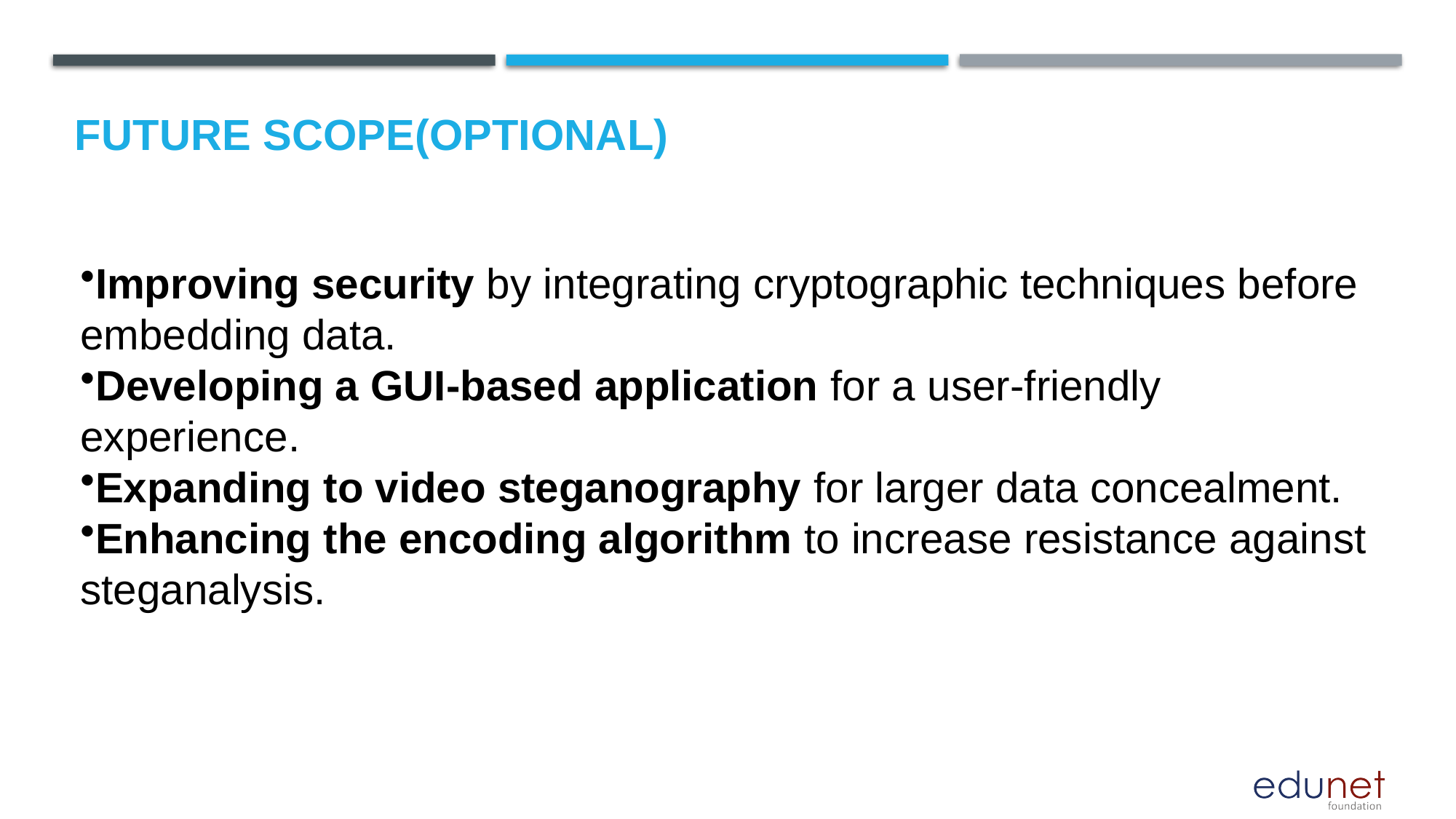

Future scope(optional)
Improving security by integrating cryptographic techniques before embedding data.
Developing a GUI-based application for a user-friendly experience.
Expanding to video steganography for larger data concealment.
Enhancing the encoding algorithm to increase resistance against steganalysis.